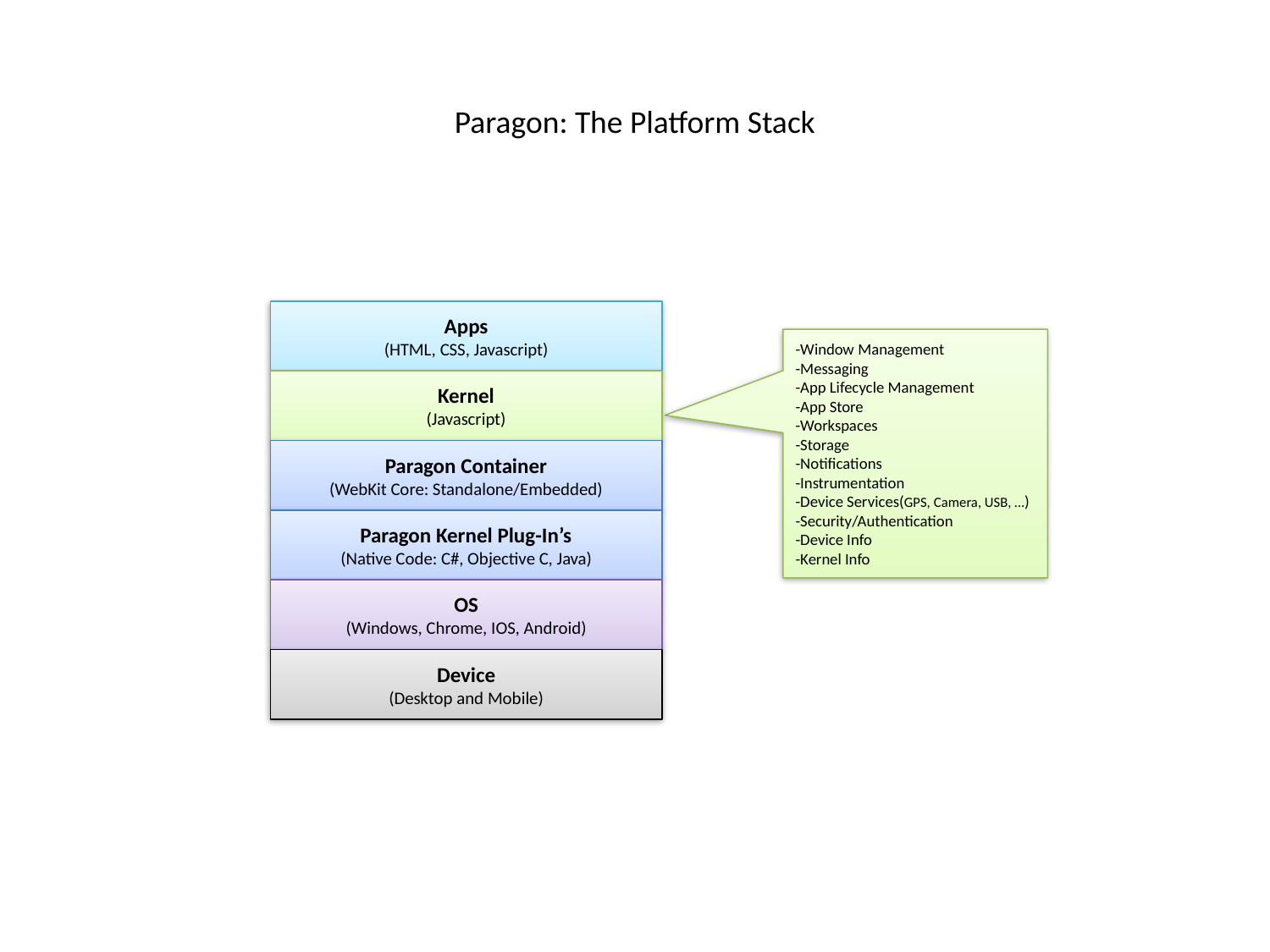

Paragon: The Platform Stack
Apps
(HTML, CSS, Javascript)
Kernel
(Javascript)
Paragon Container
(WebKit Core: Standalone/Embedded)
Paragon Kernel Plug-In’s
(Native Code: C#, Objective C, Java)
OS
(Windows, Chrome, IOS, Android)
Device
(Desktop and Mobile)
-Window Management
-Messaging
-App Lifecycle Management
-App Store
-Workspaces
-Storage
-Notifications
-Instrumentation
-Device Services(GPS, Camera, USB, …)
-Security/Authentication
-Device Info
-Kernel Info